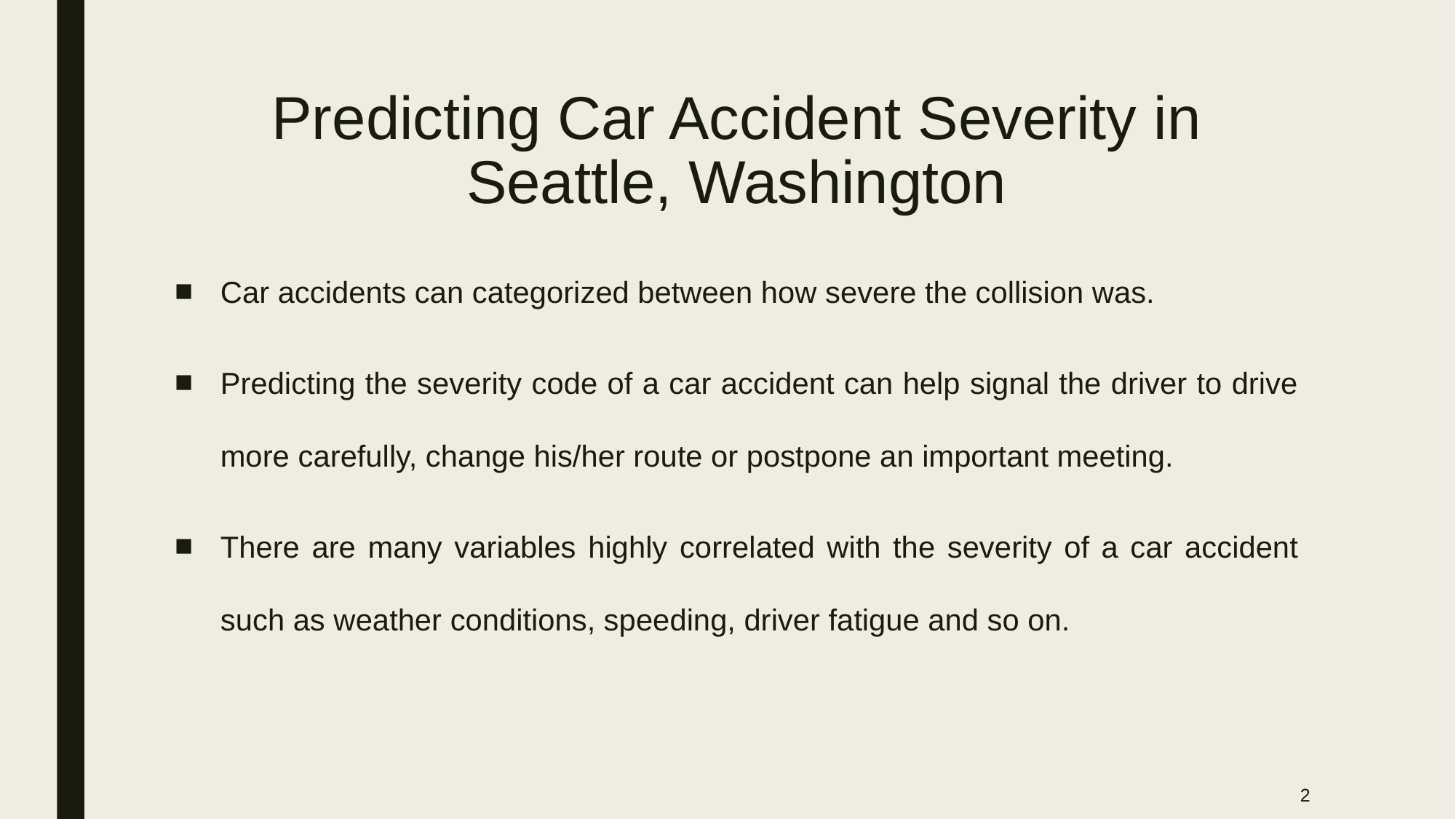

# Predicting Car Accident Severity in Seattle, Washington
Car accidents can categorized between how severe the collision was.
Predicting the severity code of a car accident can help signal the driver to drive more carefully, change his/her route or postpone an important meeting.
There are many variables highly correlated with the severity of a car accident such as weather conditions, speeding, driver fatigue and so on.

2